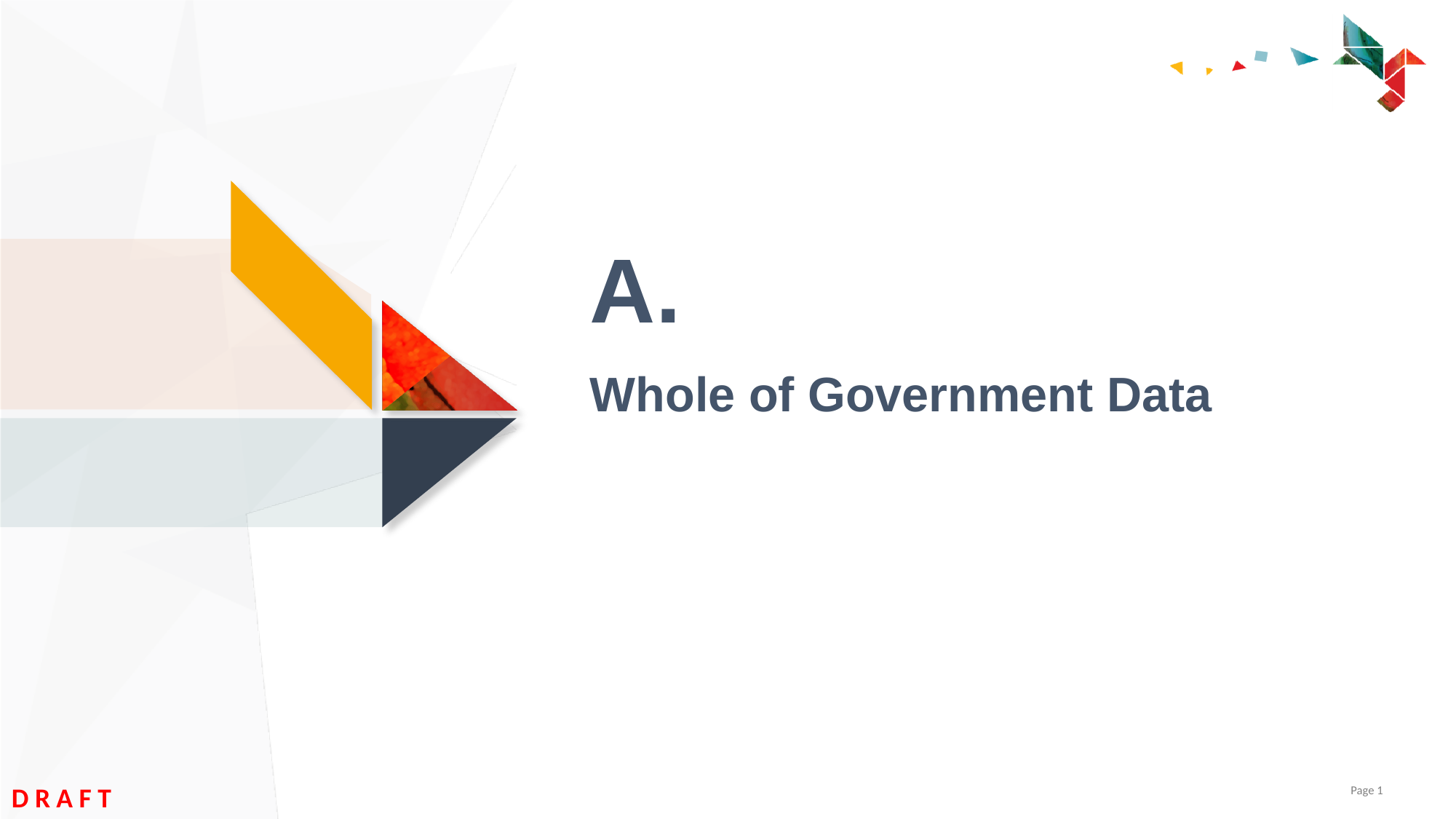

A.
# Whole of Government Data
Page 1
D R A F T